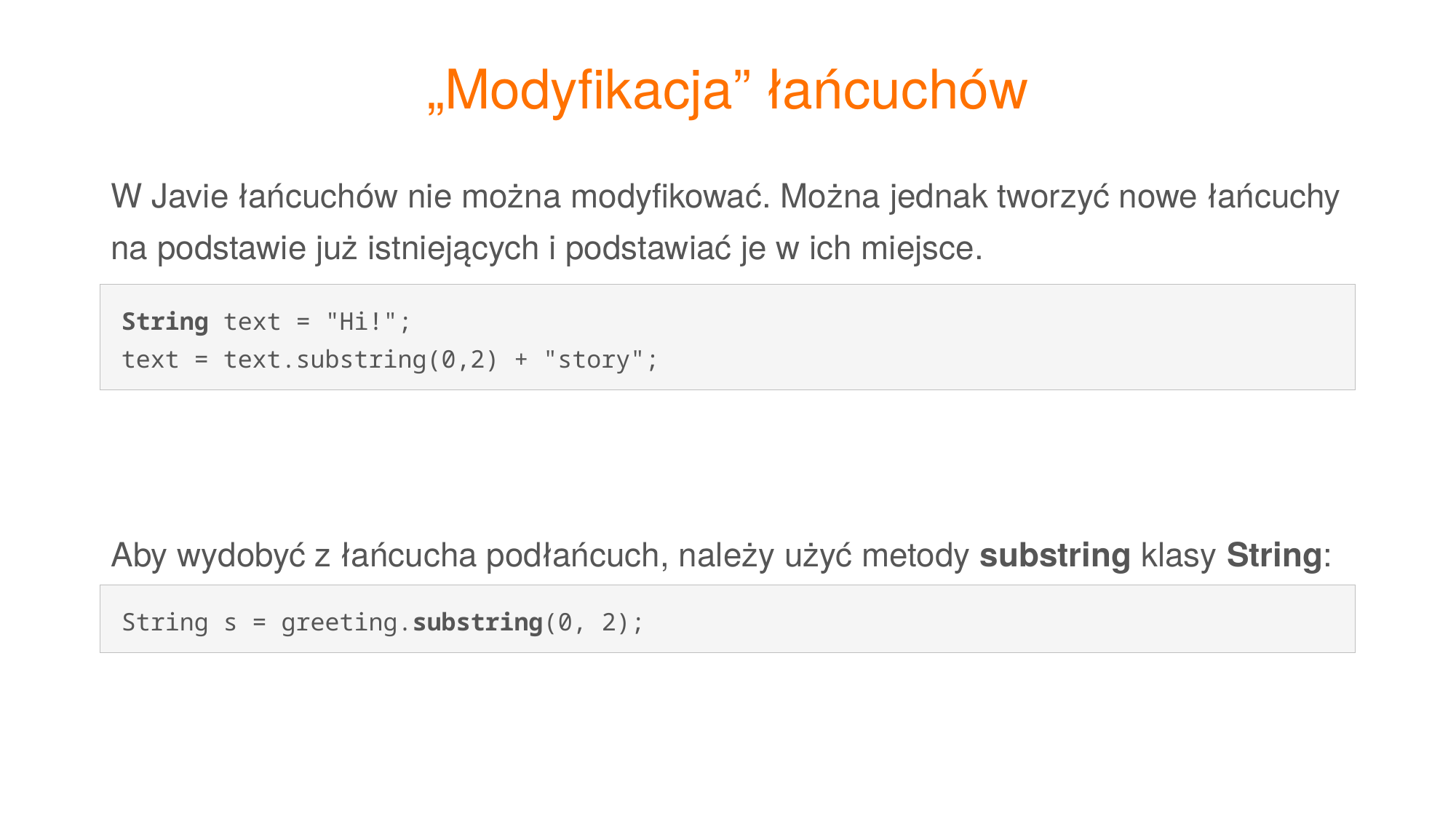

# „Modyfikacja” łańcuchów
W Javie łańcuchów nie można modyfikować. Można jednak tworzyć nowe łańcuchy na podstawie już istniejących i podstawiać je w ich miejsce.
String text = "Hi!";
text = text.substring(0,2) + "story";
Aby wydobyć z łańcucha podłańcuch, należy użyć metody substring klasy String:
String s = greeting.substring(0, 2);